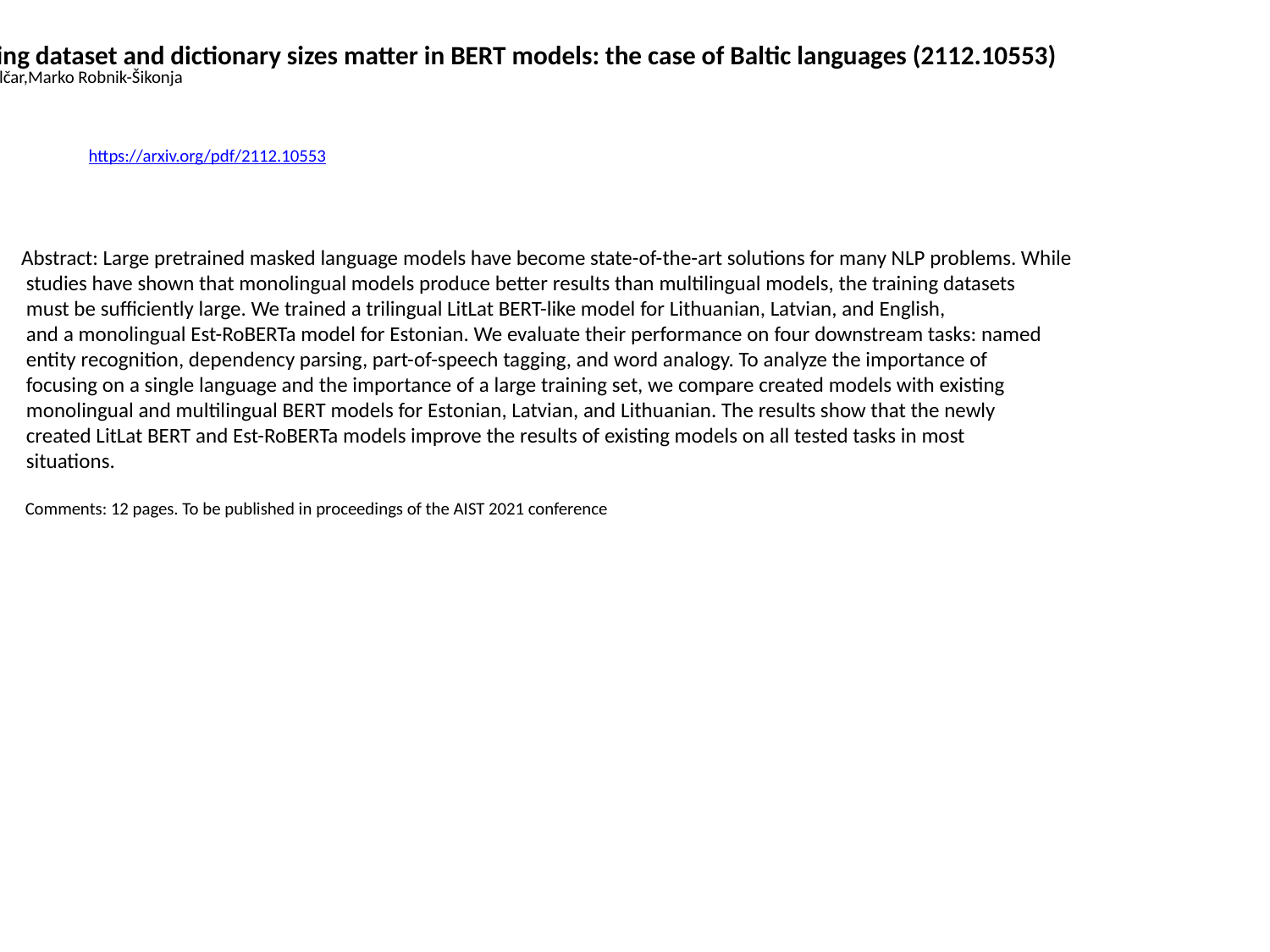

Training dataset and dictionary sizes matter in BERT models: the case of Baltic languages (2112.10553)
Matej Ulčar,Marko Robnik-Šikonja

https://arxiv.org/pdf/2112.10553

Abstract: Large pretrained masked language models have become state-of-the-art solutions for many NLP problems. While
 studies have shown that monolingual models produce better results than multilingual models, the training datasets
 must be sufficiently large. We trained a trilingual LitLat BERT-like model for Lithuanian, Latvian, and English,
 and a monolingual Est-RoBERTa model for Estonian. We evaluate their performance on four downstream tasks: named
 entity recognition, dependency parsing, part-of-speech tagging, and word analogy. To analyze the importance of
 focusing on a single language and the importance of a large training set, we compare created models with existing
 monolingual and multilingual BERT models for Estonian, Latvian, and Lithuanian. The results show that the newly
 created LitLat BERT and Est-RoBERTa models improve the results of existing models on all tested tasks in most
 situations.
 Comments: 12 pages. To be published in proceedings of the AIST 2021 conference